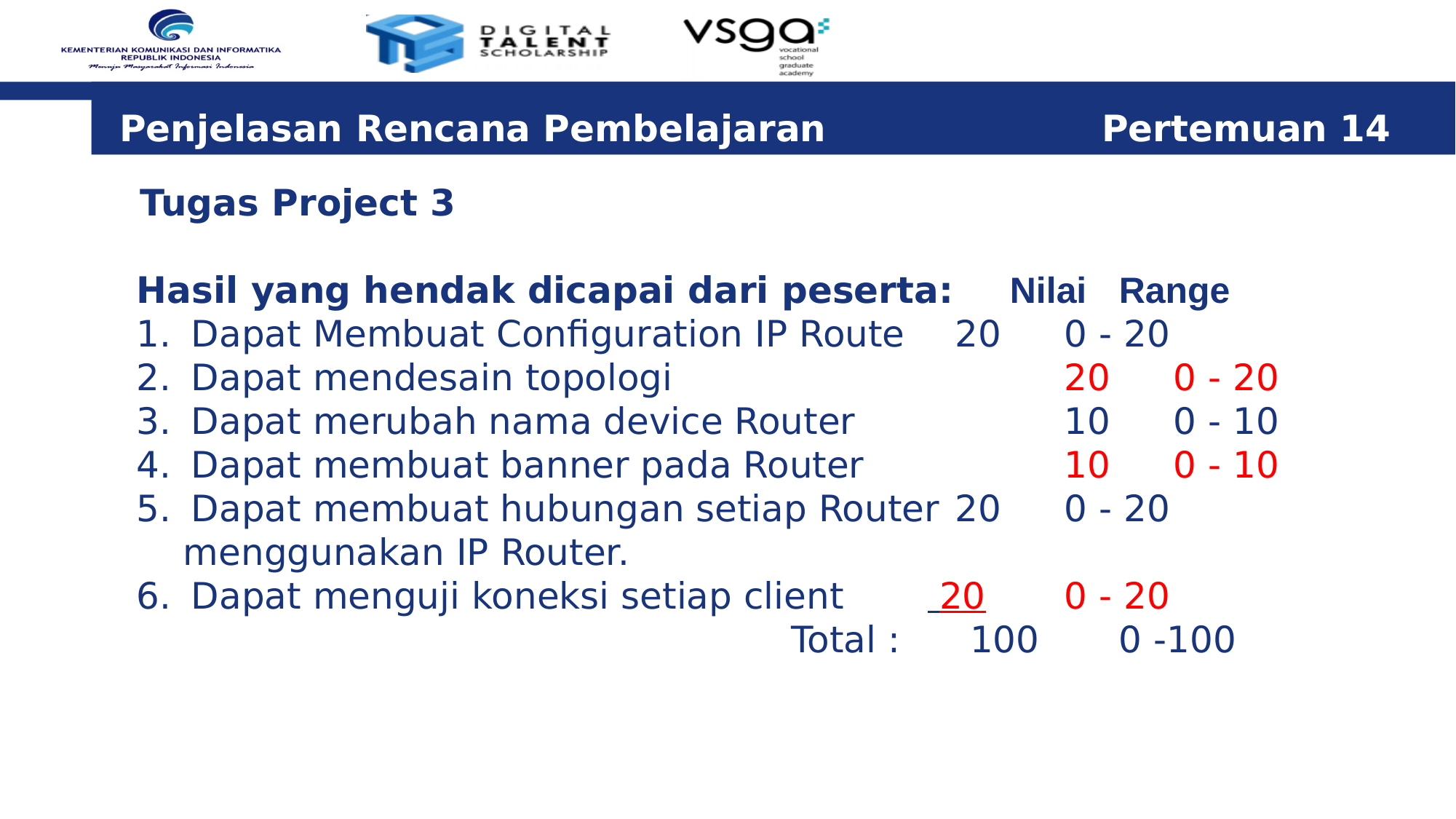

Penjelasan Rencana Pembelajaran 			Pertemuan 14

Tugas Project 3
Hasil yang hendak dicapai dari peserta:	Nilai	Range
Dapat Membuat Configuration IP Route	20	0 - 20
Dapat mendesain topologi				20	0 - 20
Dapat merubah nama device Router		10	0 - 10
Dapat membuat banner pada Router		10	0 - 10
Dapat membuat hubungan setiap Router	20	0 - 20
    menggunakan IP Router.
Dapat menguji koneksi setiap client	        20	0 - 20
		Total :      100	0 -100